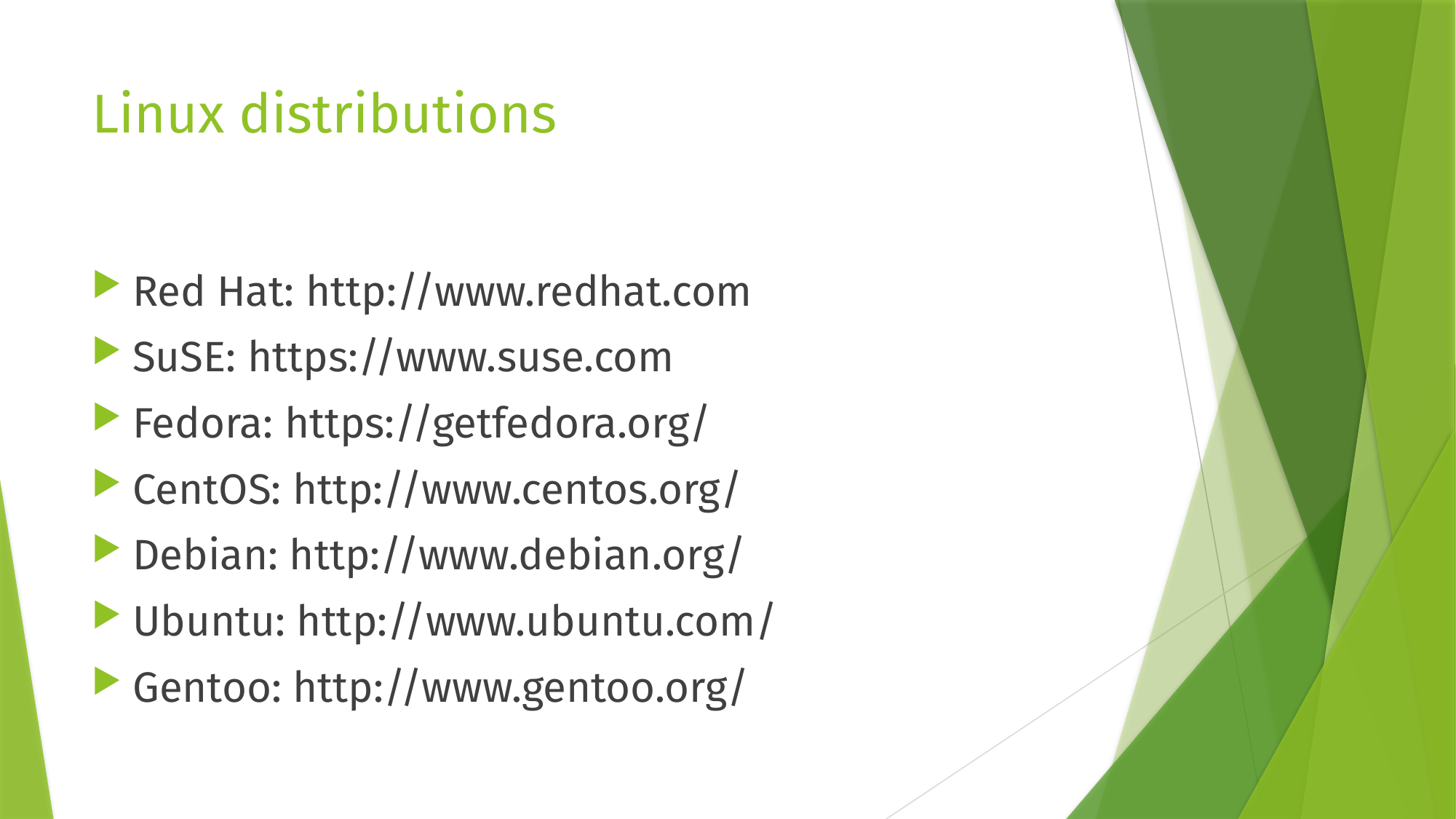

# Linux distributions
Red Hat: http://www.redhat.com
SuSE: https://www.suse.com
Fedora: https://getfedora.org/
CentOS: http://www.centos.org/
Debian: http://www.debian.org/
Ubuntu: http://www.ubuntu.com/
Gentoo: http://www.gentoo.org/